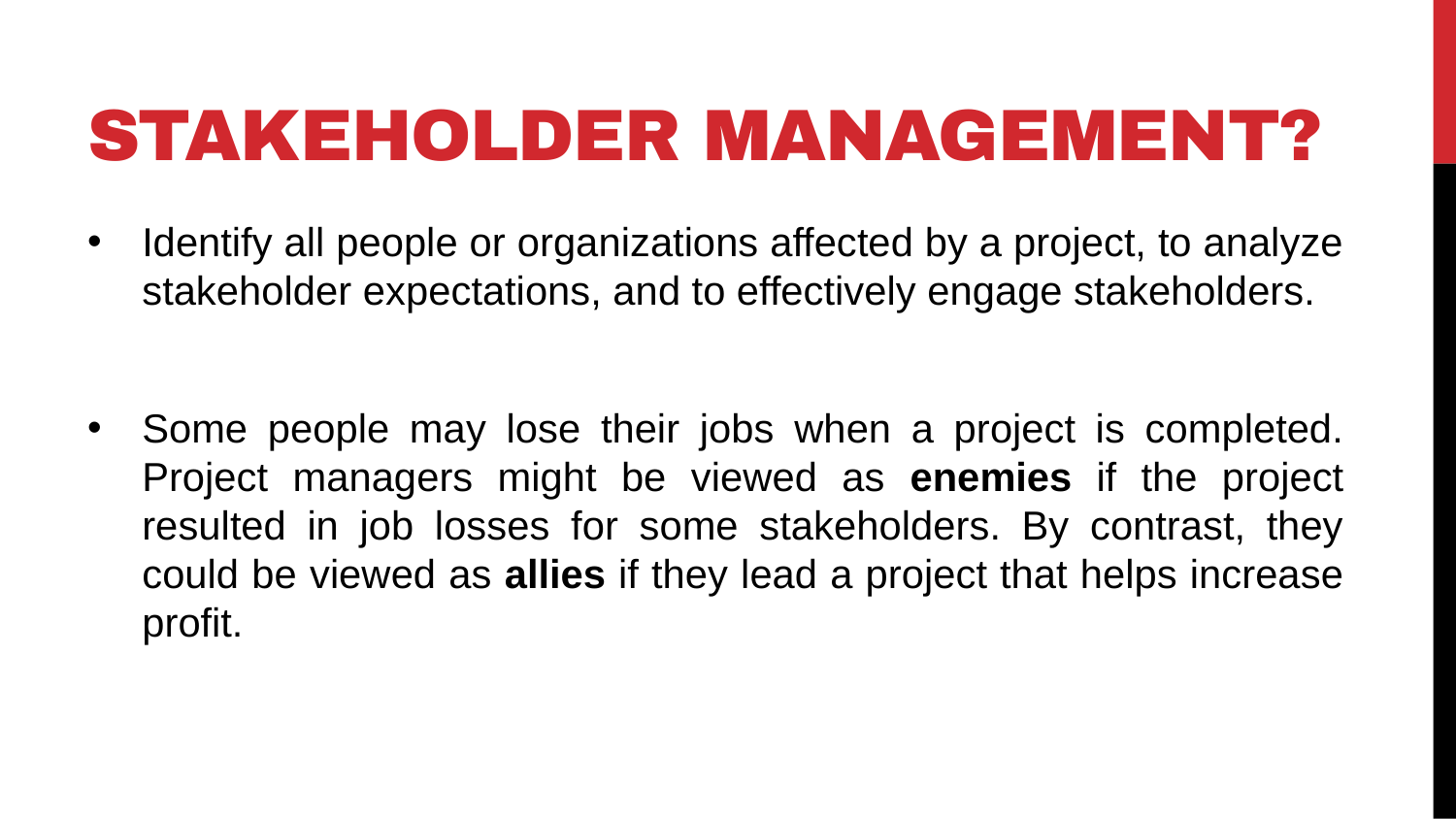

# Stakeholder Management?
Identify all people or organizations affected by a project, to analyze stakeholder expectations, and to effectively engage stakeholders.

Some people may lose their jobs when a project is completed. Project managers might be viewed as enemies if the project resulted in job losses for some stakeholders. By contrast, they could be viewed as allies if they lead a project that helps increase profit.